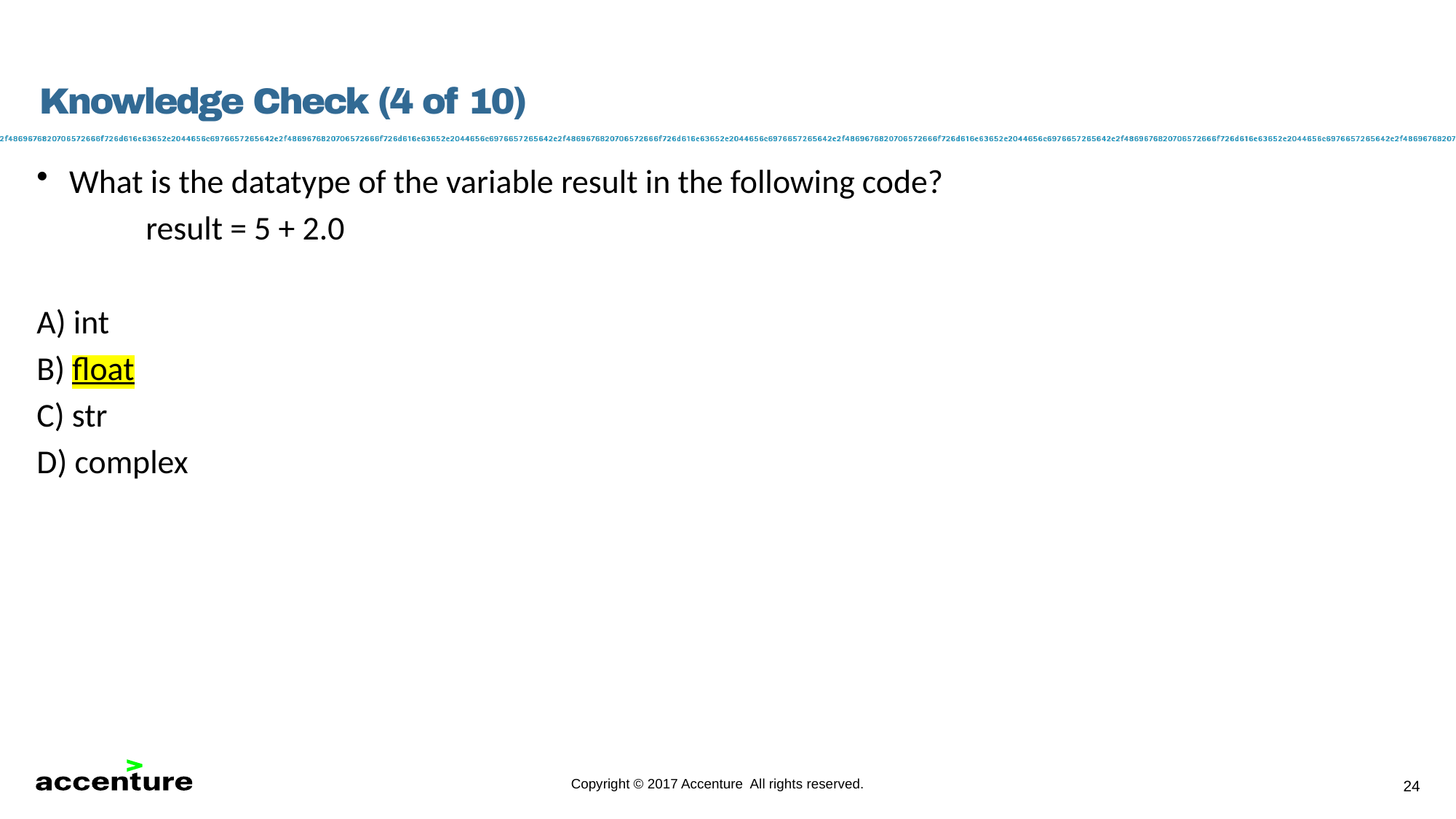

Knowledge Check (4 of 10)
What is the datatype of the variable result in the following code?
	result = 5 + 2.0

A) int
B) float
C) str
D) complex

24